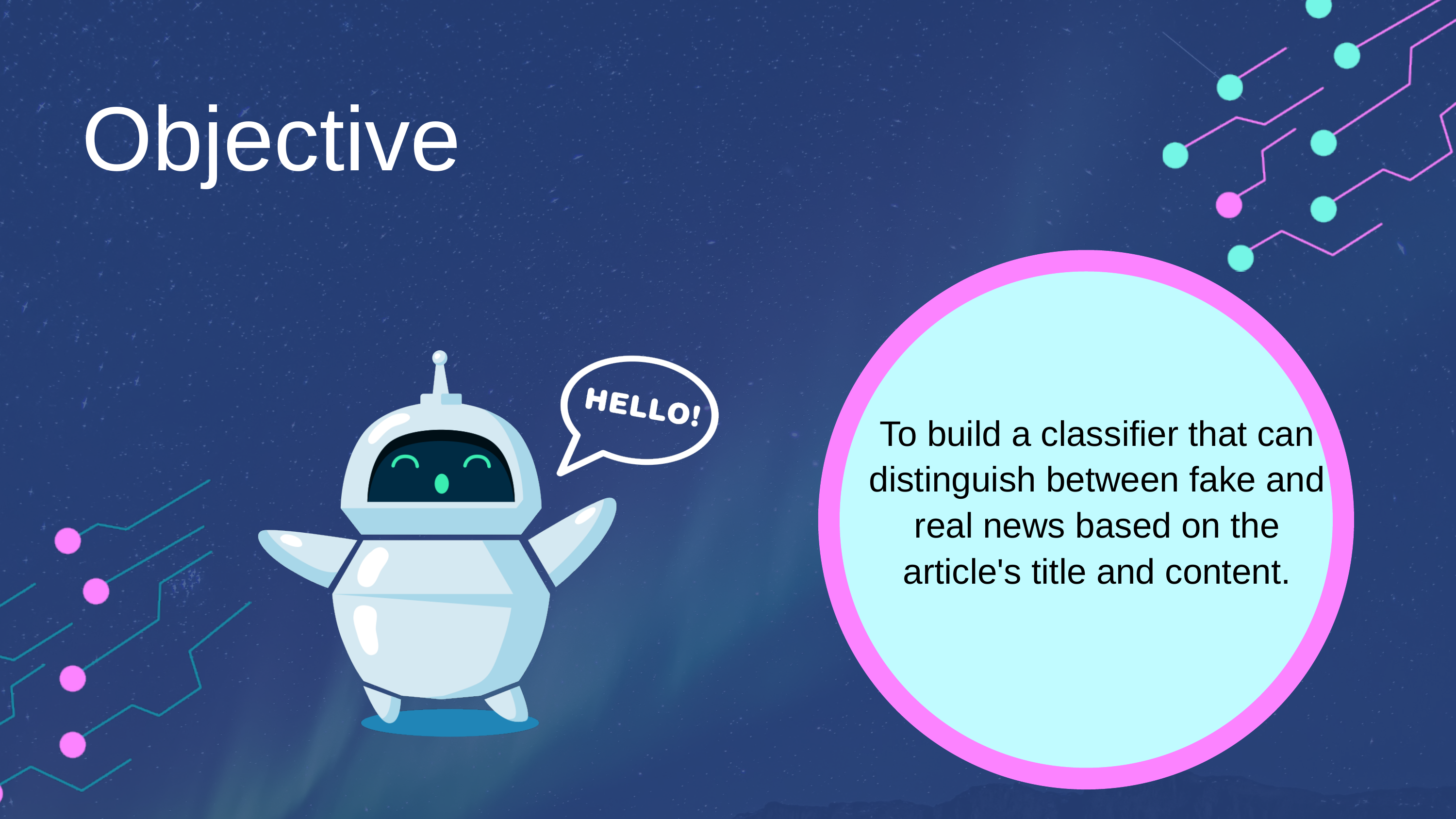

Objective

To build a classifier that can distinguish between fake and real news based on the article's title and content.